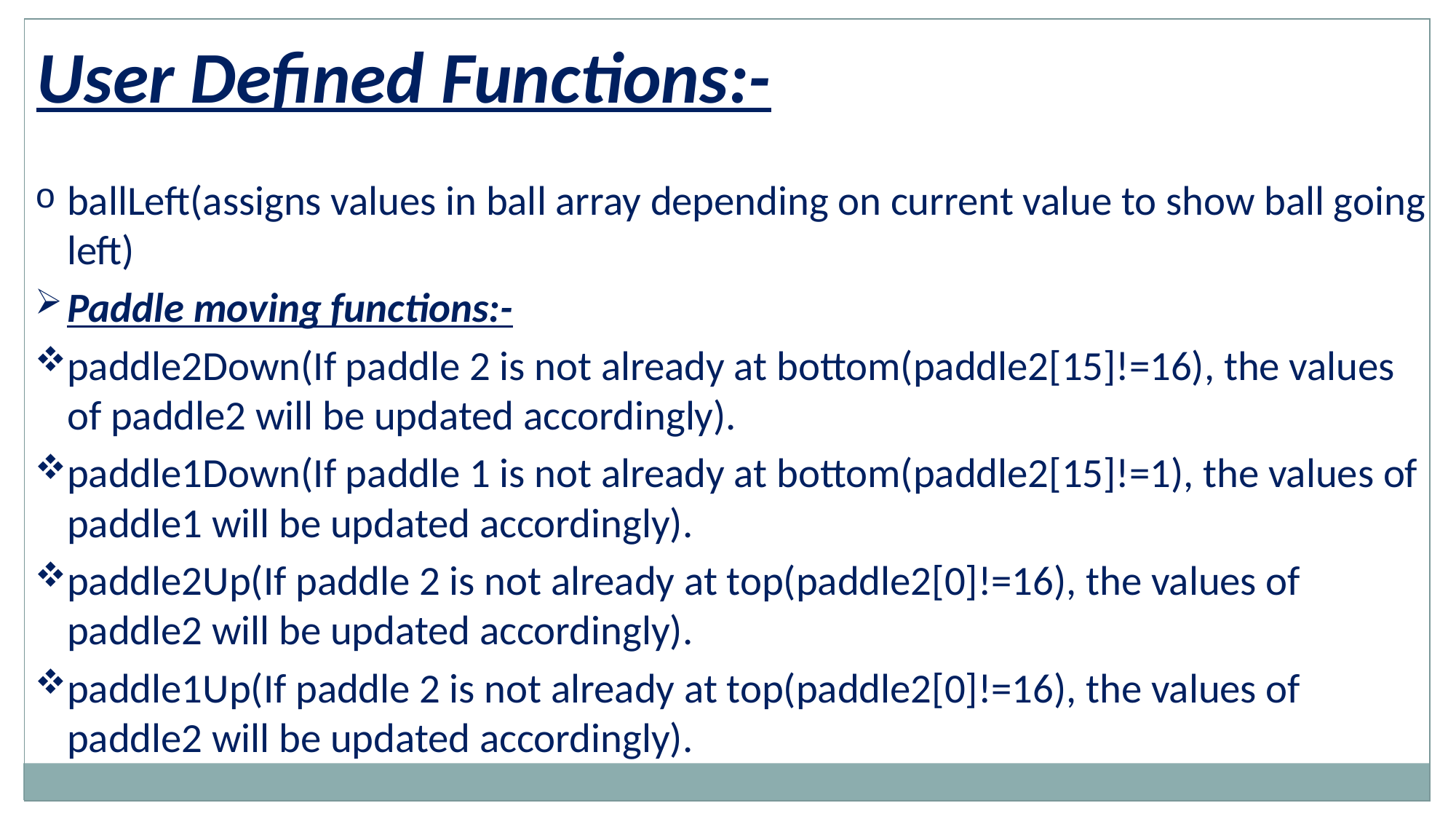

User Defined Functions:-
ballLeft(assigns values in ball array depending on current value to show ball going left)
Paddle moving functions:-
paddle2Down(If paddle 2 is not already at bottom(paddle2[15]!=16), the values of paddle2 will be updated accordingly).
paddle1Down(If paddle 1 is not already at bottom(paddle2[15]!=1), the values of paddle1 will be updated accordingly).
paddle2Up(If paddle 2 is not already at top(paddle2[0]!=16), the values of paddle2 will be updated accordingly).
paddle1Up(If paddle 2 is not already at top(paddle2[0]!=16), the values of paddle2 will be updated accordingly).